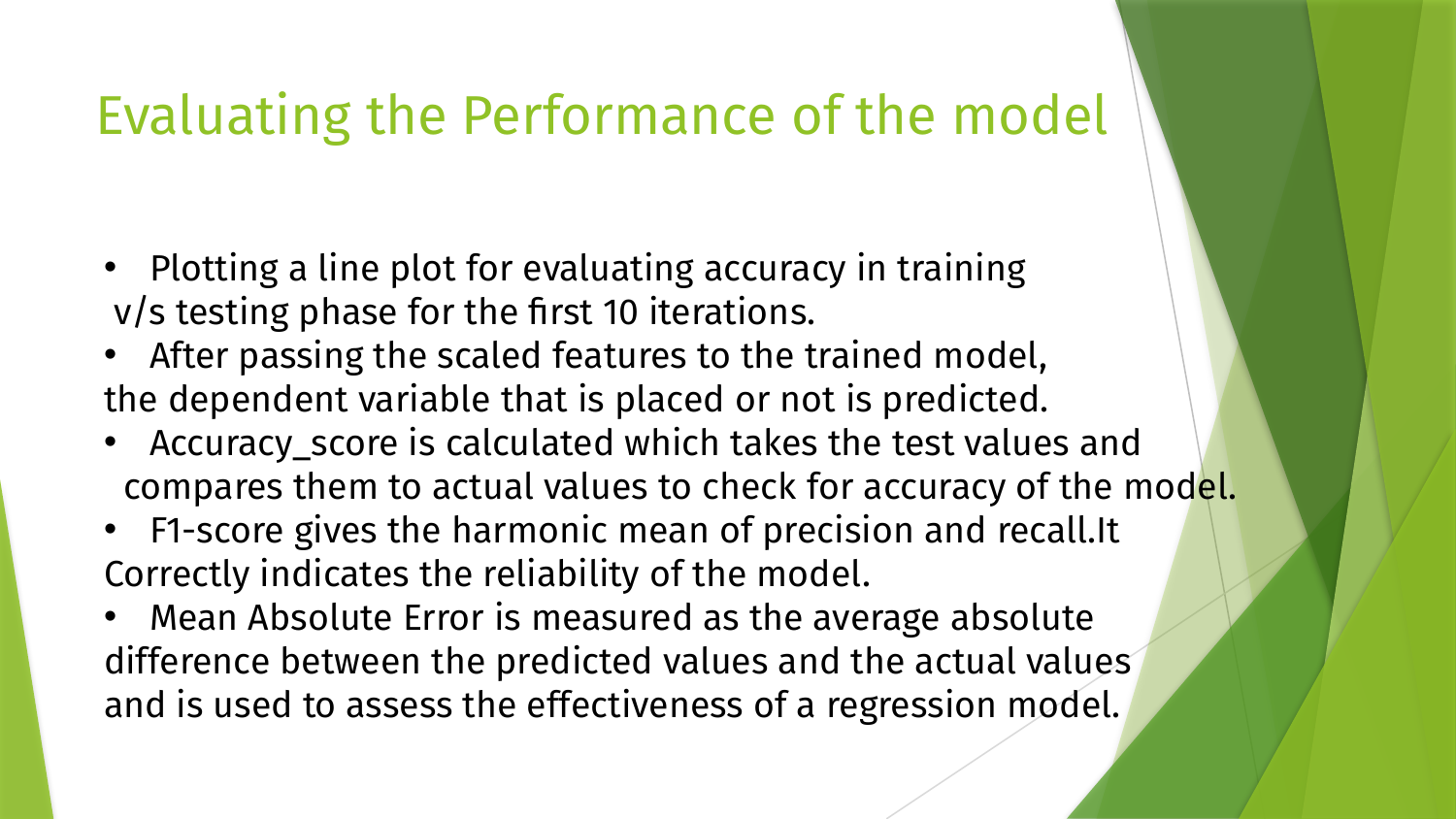

# Evaluating the Performance of the model
Plotting a line plot for evaluating accuracy in training
 v/s testing phase for the first 10 iterations.
After passing the scaled features to the trained model,
the dependent variable that is placed or not is predicted.
Accuracy_score is calculated which takes the test values and
  compares them to actual values to check for accuracy of the model.
F1-score gives the harmonic mean of precision and recall.It
Correctly indicates the reliability of the model.
Mean Absolute Error is measured as the average absolute
difference between the predicted values and the actual values
and is used to assess the effectiveness of a regression model.